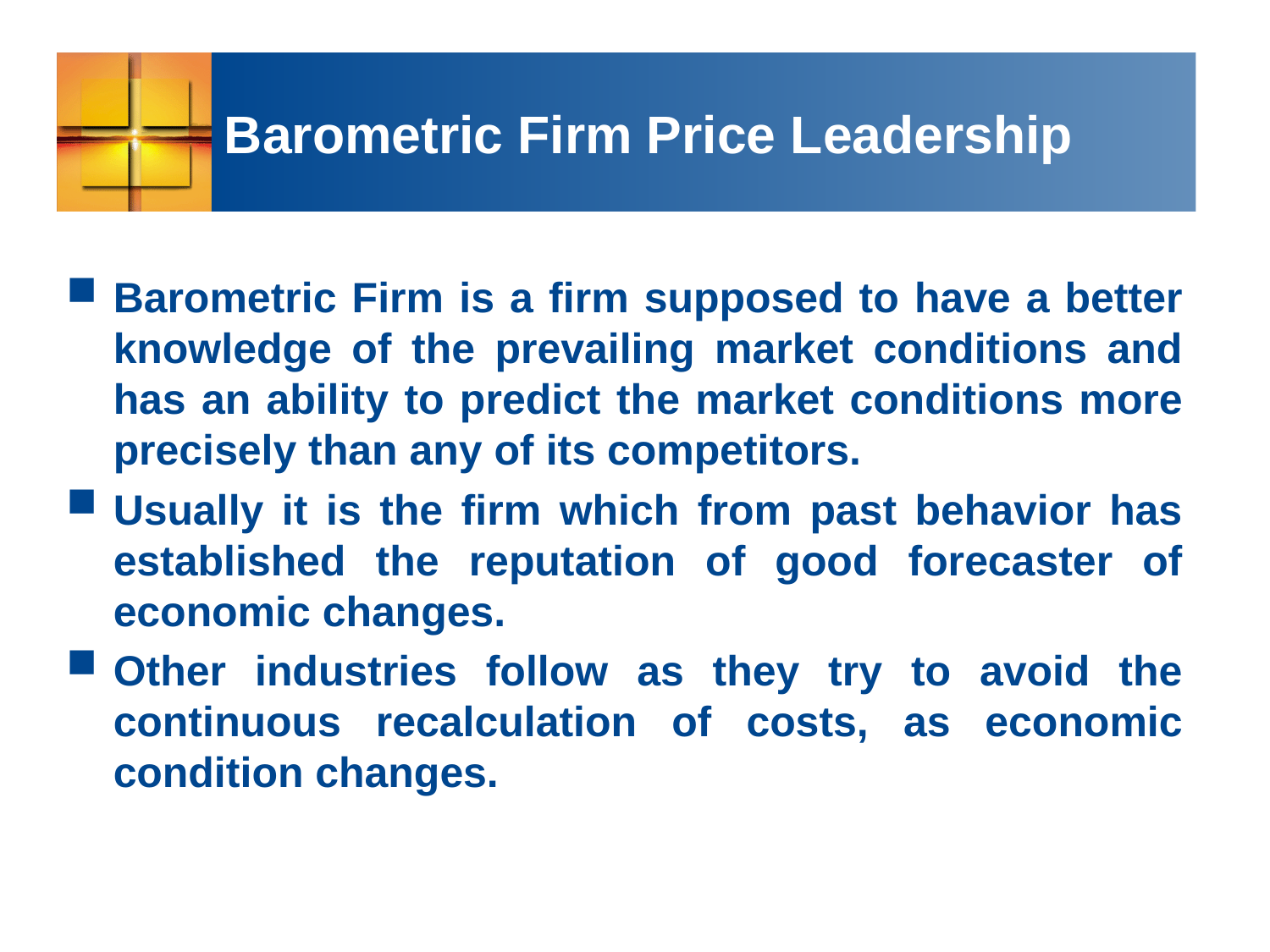

# Barometric Firm Price Leadership
Barometric Firm is a firm supposed to have a better knowledge of the prevailing market conditions and has an ability to predict the market conditions more precisely than any of its competitors.
Usually it is the firm which from past behavior has established the reputation of good forecaster of economic changes.
Other industries follow as they try to avoid the continuous recalculation of costs, as economic condition changes.